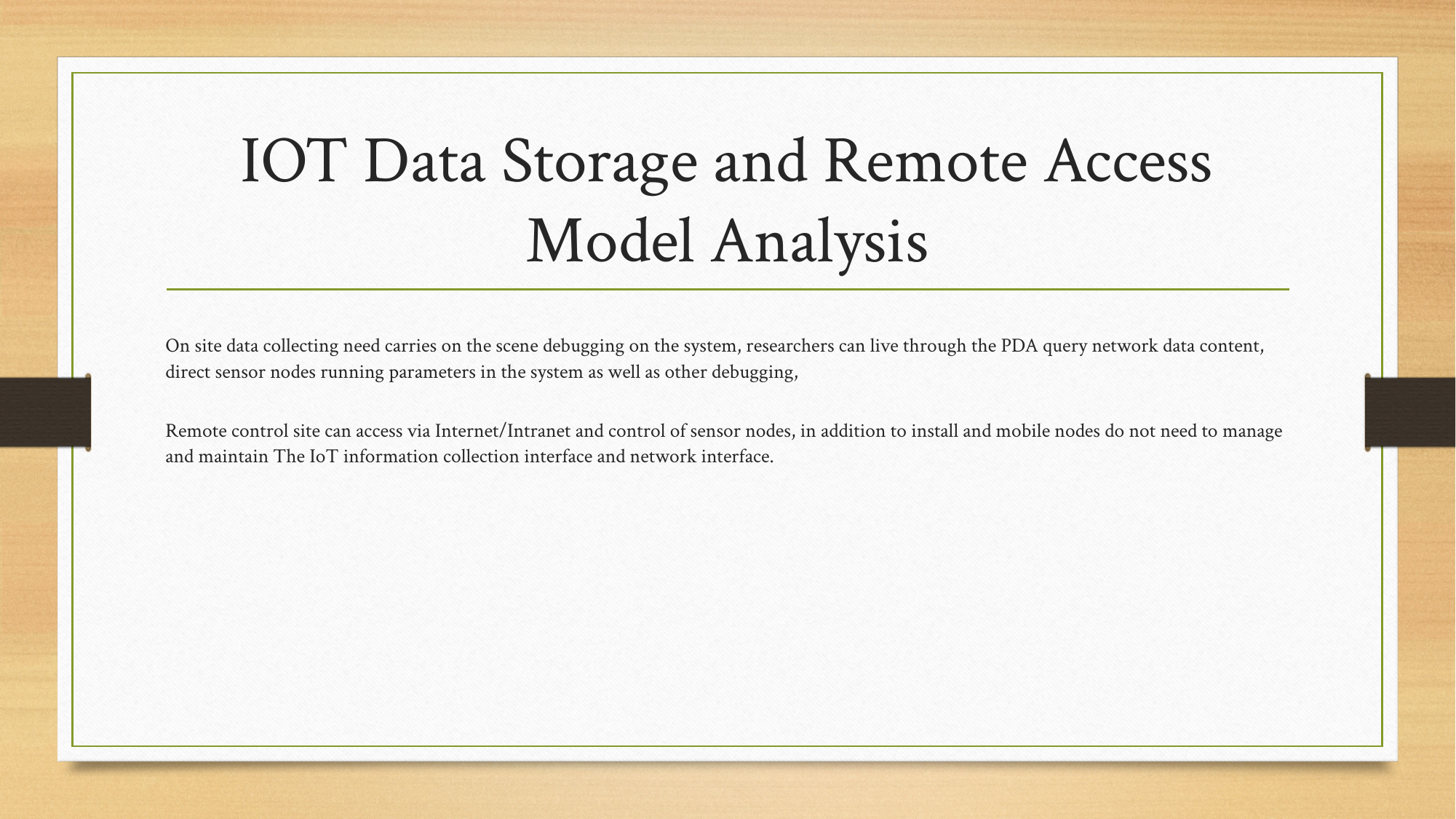

# IOT Data Storage and Remote Access Model Analysis

On site data collecting need carries on the scene debugging on the system, researchers can live through the PDA query network data content, direct sensor nodes running parameters in the system as well as other debugging,

Remote control site can access via Internet/Intranet and control of sensor nodes, in addition to install and mobile nodes do not need to manage and maintain The IoT information collection interface and network interface.